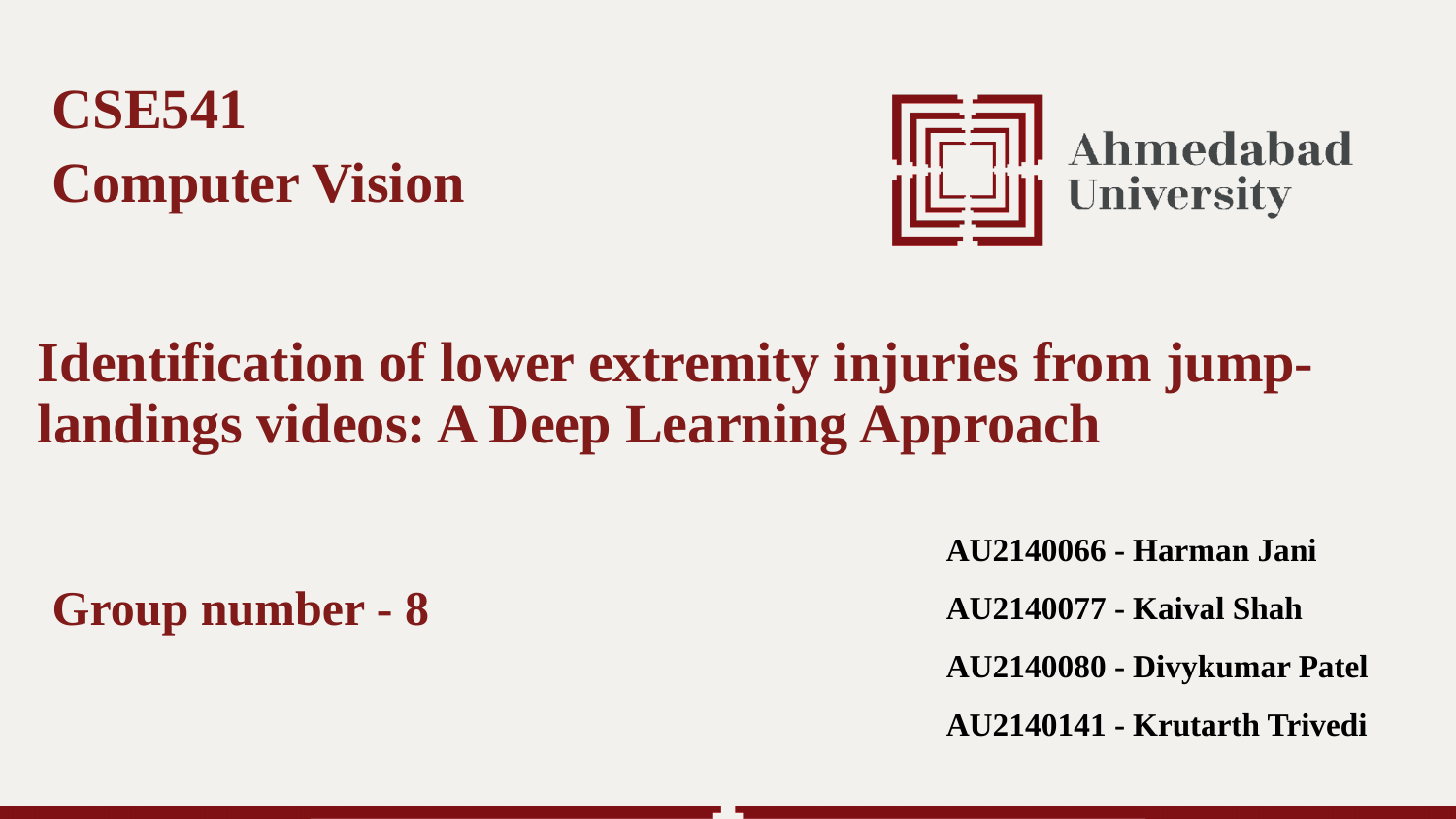

CSE541
Computer Vision

Identification of lower extremity injuries from jump-landings videos: A Deep Learning Approach

AU2140066 - Harman Jani
AU2140077 - Kaival Shah
AU2140080 - Divykumar Patel
AU2140141 - Krutarth Trivedi

Group number - 8